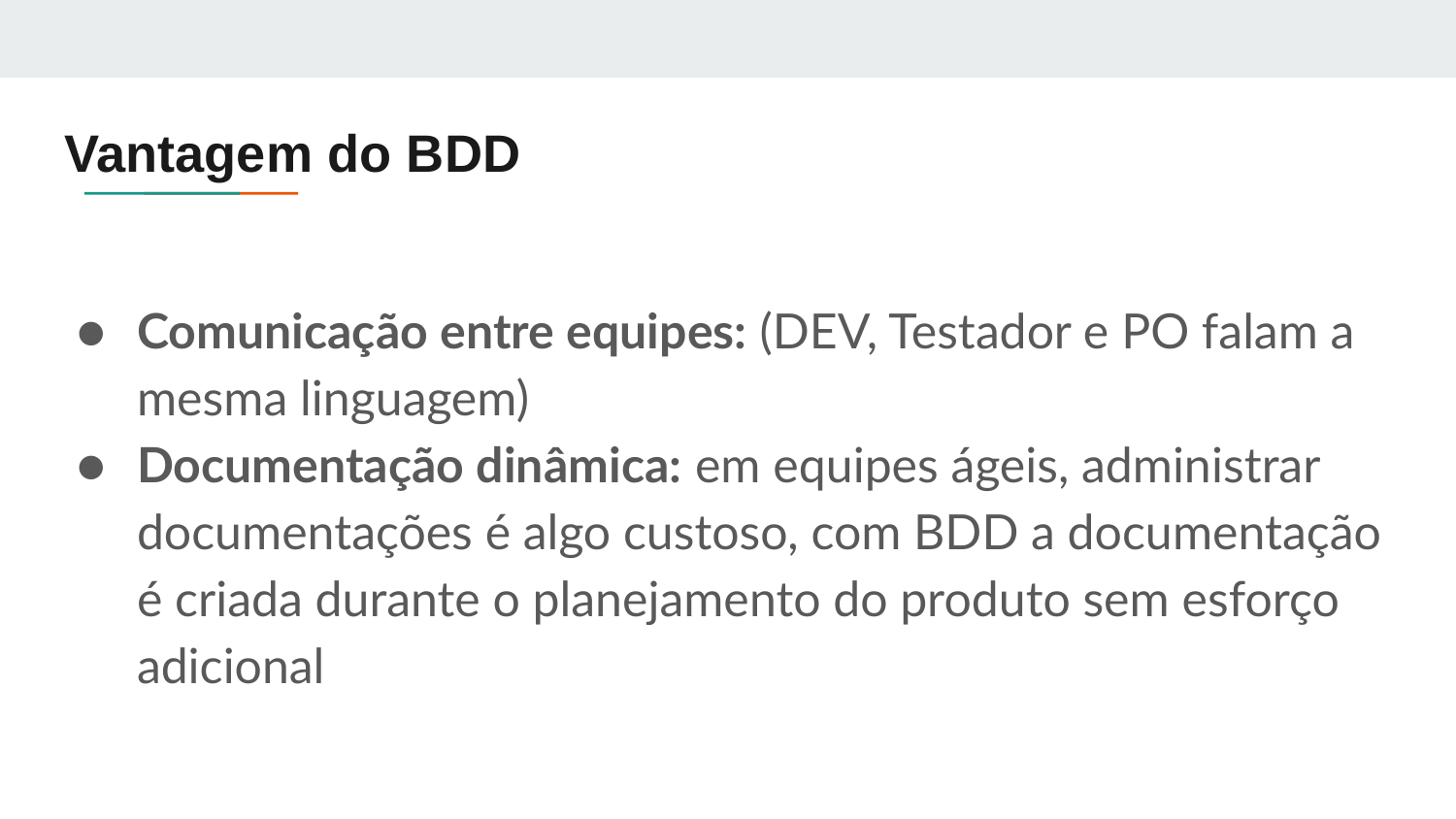

# Vantagem do BDD
Comunicação entre equipes: (DEV, Testador e PO falam a mesma linguagem)
Documentação dinâmica: em equipes ágeis, administrar documentações é algo custoso, com BDD a documentação é criada durante o planejamento do produto sem esforço adicional